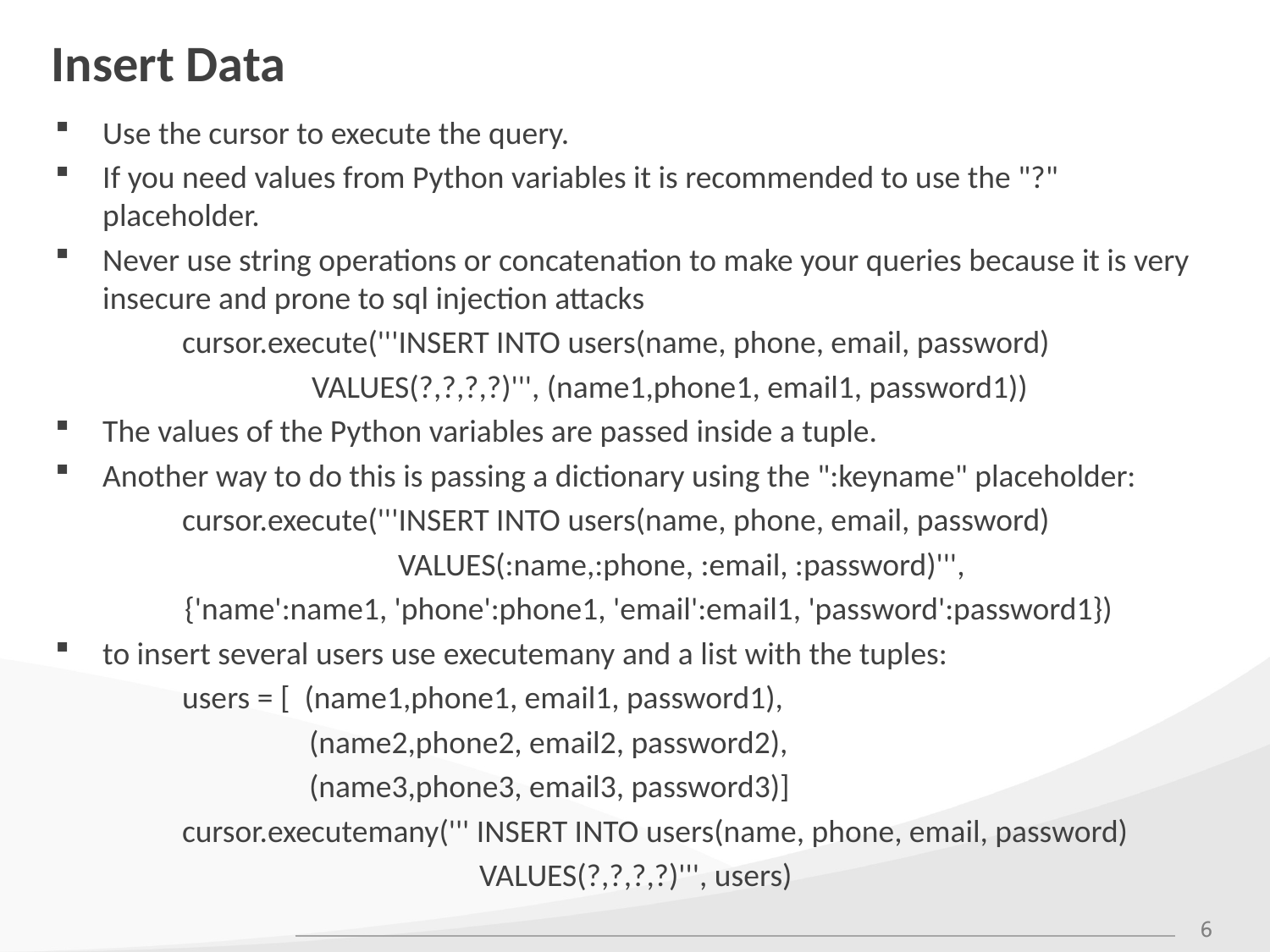

# Insert Data
Use the cursor to execute the query.
If you need values from Python variables it is recommended to use the "?" placeholder.
Never use string operations or concatenation to make your queries because it is very insecure and prone to sql injection attacks
	cursor.execute('''INSERT INTO users(name, phone, email, password)
	                  VALUES(?,?,?,?)''', (name1,phone1, email1, password1))
The values of the Python variables are passed inside a tuple.
Another way to do this is passing a dictionary using the ":keyname" placeholder:
	cursor.execute('''INSERT INTO users(name, phone, email, password)
	                              VALUES(:name,:phone, :email, :password)''',
                  {'name':name1, 'phone':phone1, 'email':email1, 'password':password1})
to insert several users use executemany and a list with the tuples:
	users = [  (name1,phone1, email1, password1),
		(name2,phone2, email2, password2),
		(name3,phone3, email3, password3)]
	cursor.executemany(''' INSERT INTO users(name, phone, email, password)
			      VALUES(?,?,?,?)''', users)